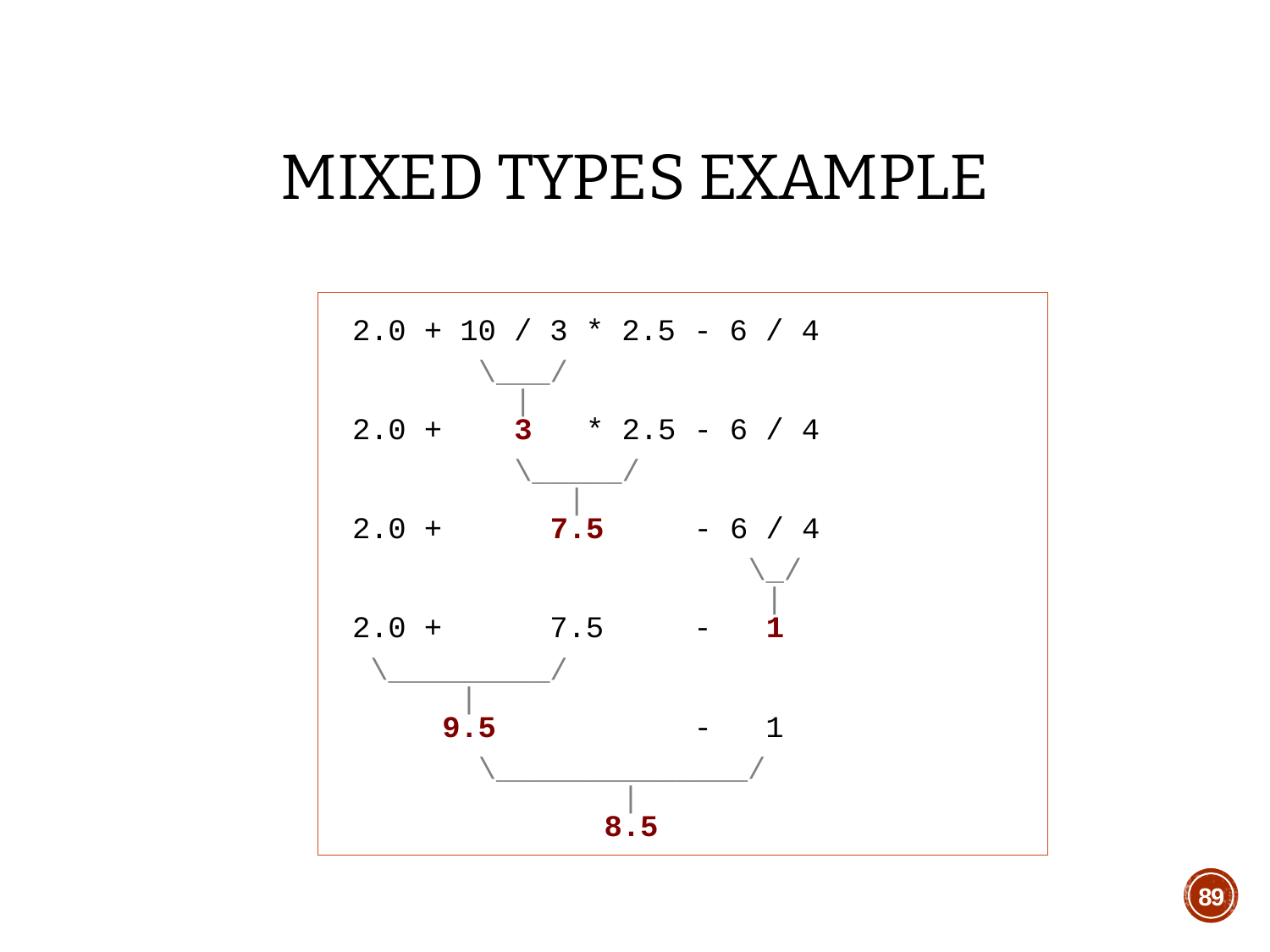

# Mixed types example
2.0 + 10 / 3 * 2.5 - 6 / 4
       \___/
         |
2.0 +    3   * 2.5 - 6 / 4
         \_____/
            |
2.0 +      7.5     - 6 / 4
                      \_/
                       |
2.0 +      7.5     -   1
 \_________/
      |
     9.5           -   1
       \______________/
               |
              8.5
89